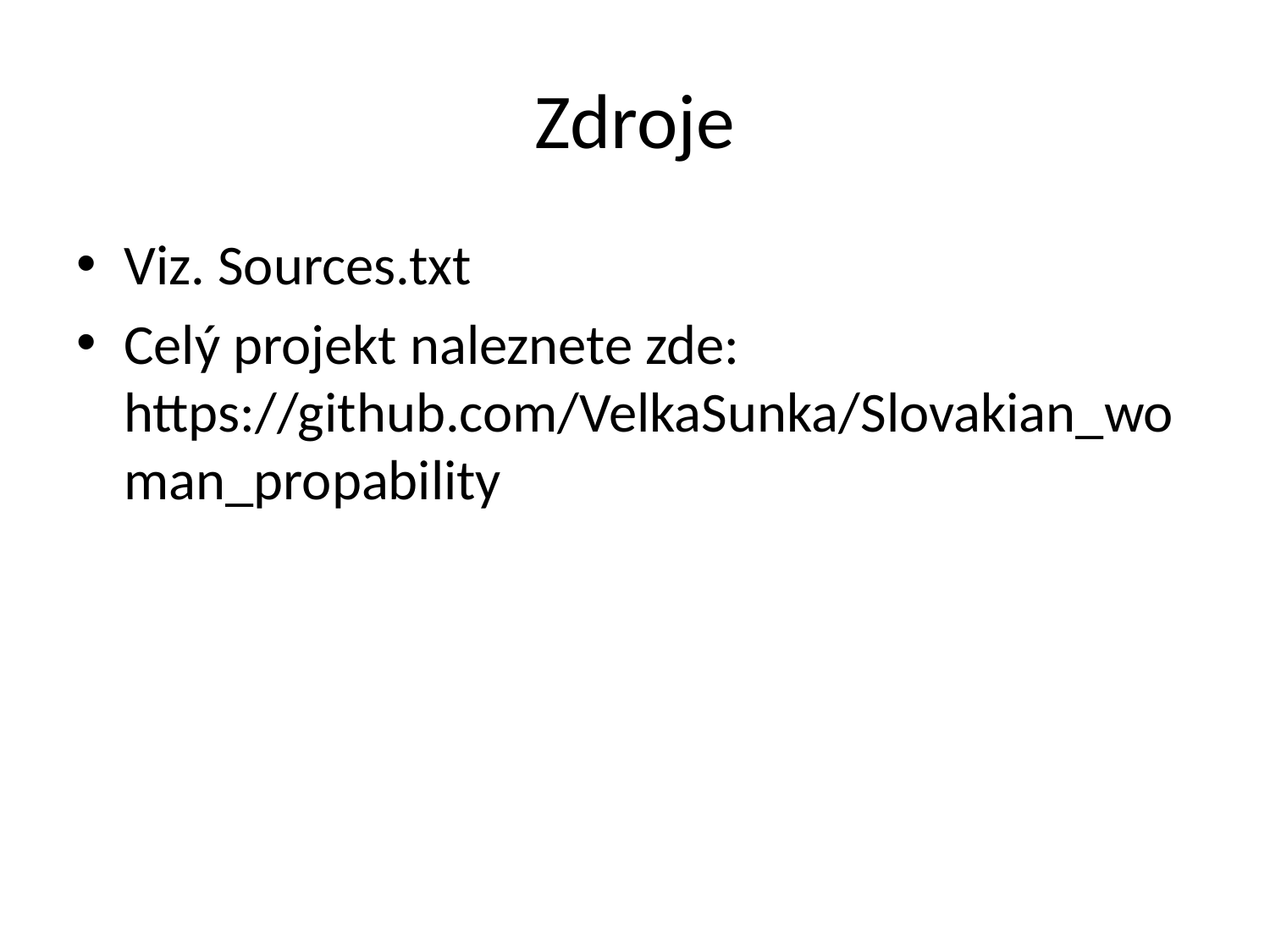

# Zdroje
Viz. Sources.txt
Celý projekt naleznete zde: https://github.com/VelkaSunka/Slovakian_woman_propability